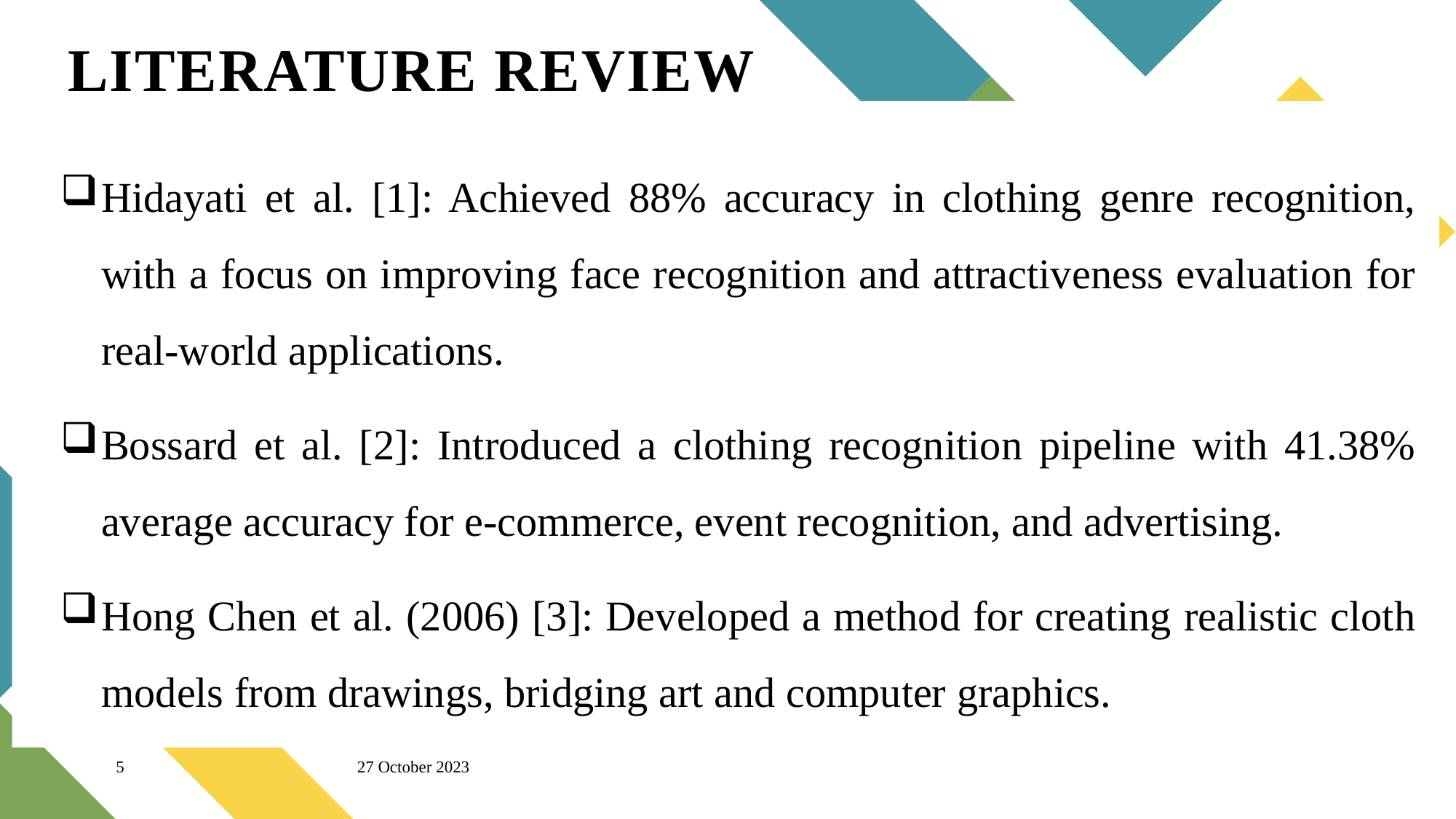

# LITERATURE REVIEW

Hidayati et al. [1]: Achieved 88% accuracy in clothing genre recognition, with a focus on improving face recognition and attractiveness evaluation for real-world applications.
Bossard et al. [2]: Introduced a clothing recognition pipeline with 41.38% average accuracy for e-commerce, event recognition, and advertising.
Hong Chen et al. (2006) [3]: Developed a method for creating realistic cloth models from drawings, bridging art and computer graphics.
5
27 October 2023